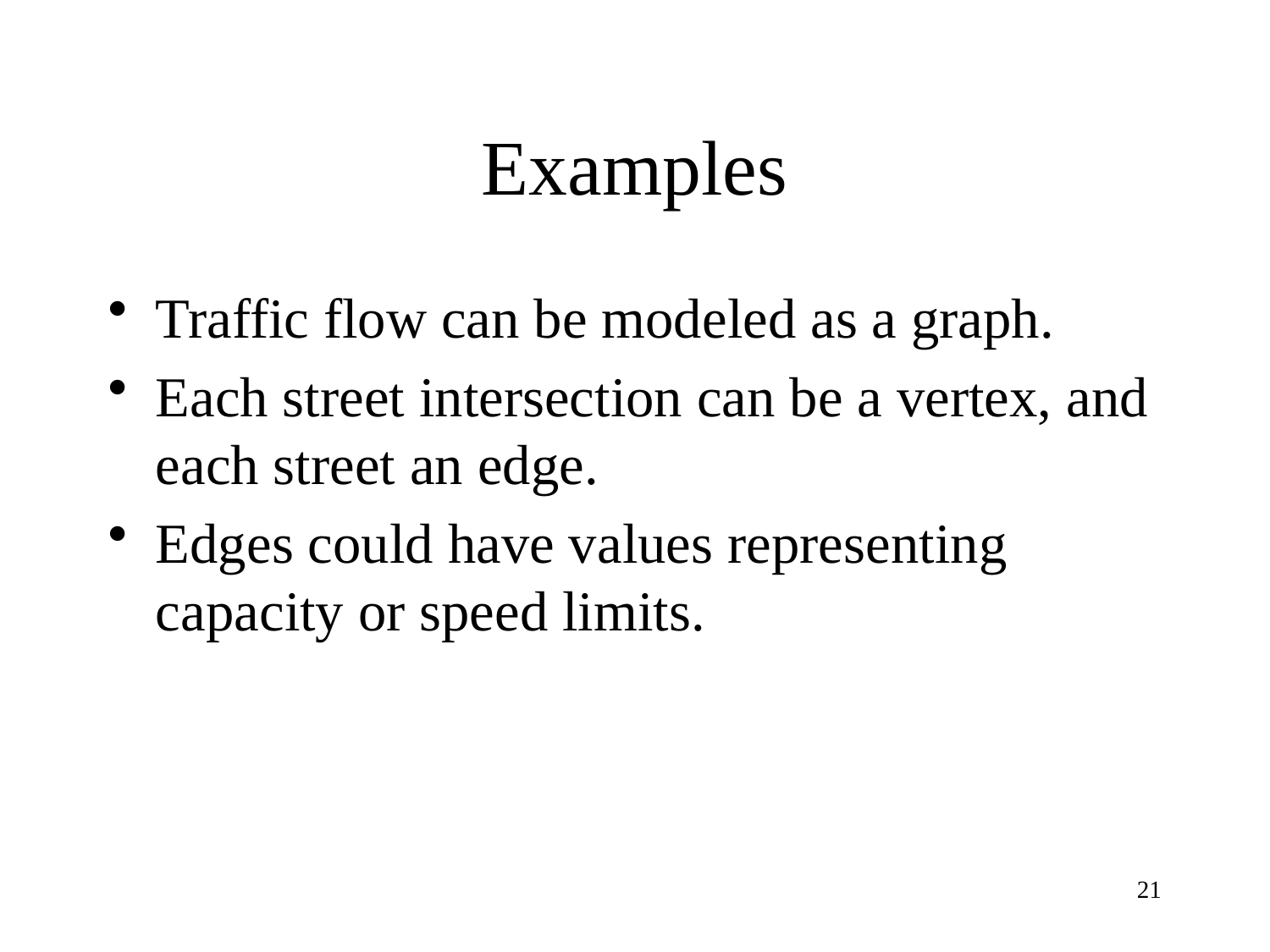

# Examples
Traffic flow can be modeled as a graph.
Each street intersection can be a vertex, and each street an edge.
Edges could have values representing capacity or speed limits.
21